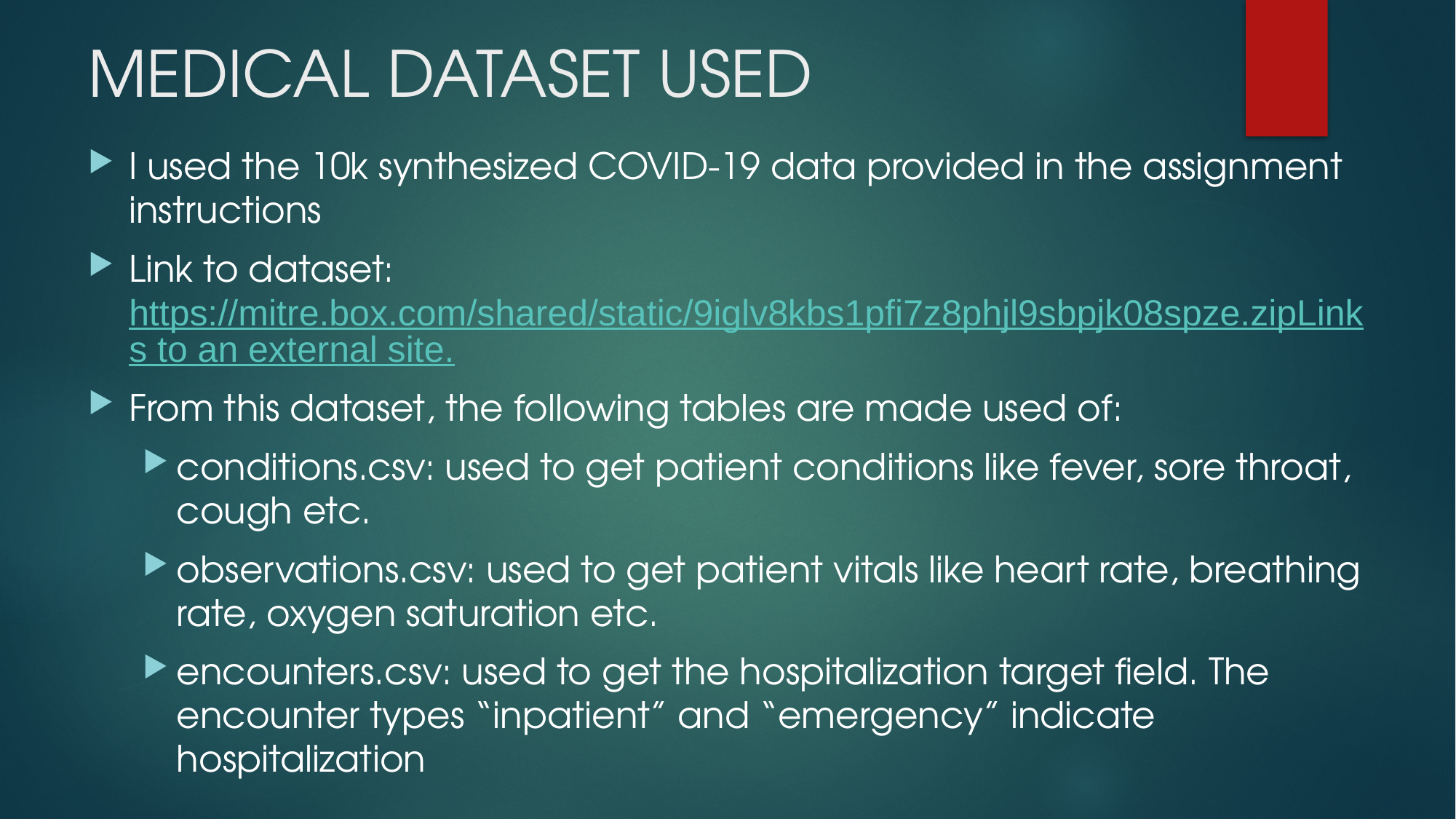

# MEDICAL DATASET USED
I used the 10k synthesized COVID-19 data provided in the assignment instructions
Link to dataset: https://mitre.box.com/shared/static/9iglv8kbs1pfi7z8phjl9sbpjk08spze.zipLinks to an external site.
From this dataset, the following tables are made used of:
conditions.csv: used to get patient conditions like fever, sore throat, cough etc.
observations.csv: used to get patient vitals like heart rate, breathing rate, oxygen saturation etc.
encounters.csv: used to get the hospitalization target field. The encounter types “inpatient” and “emergency” indicate hospitalization